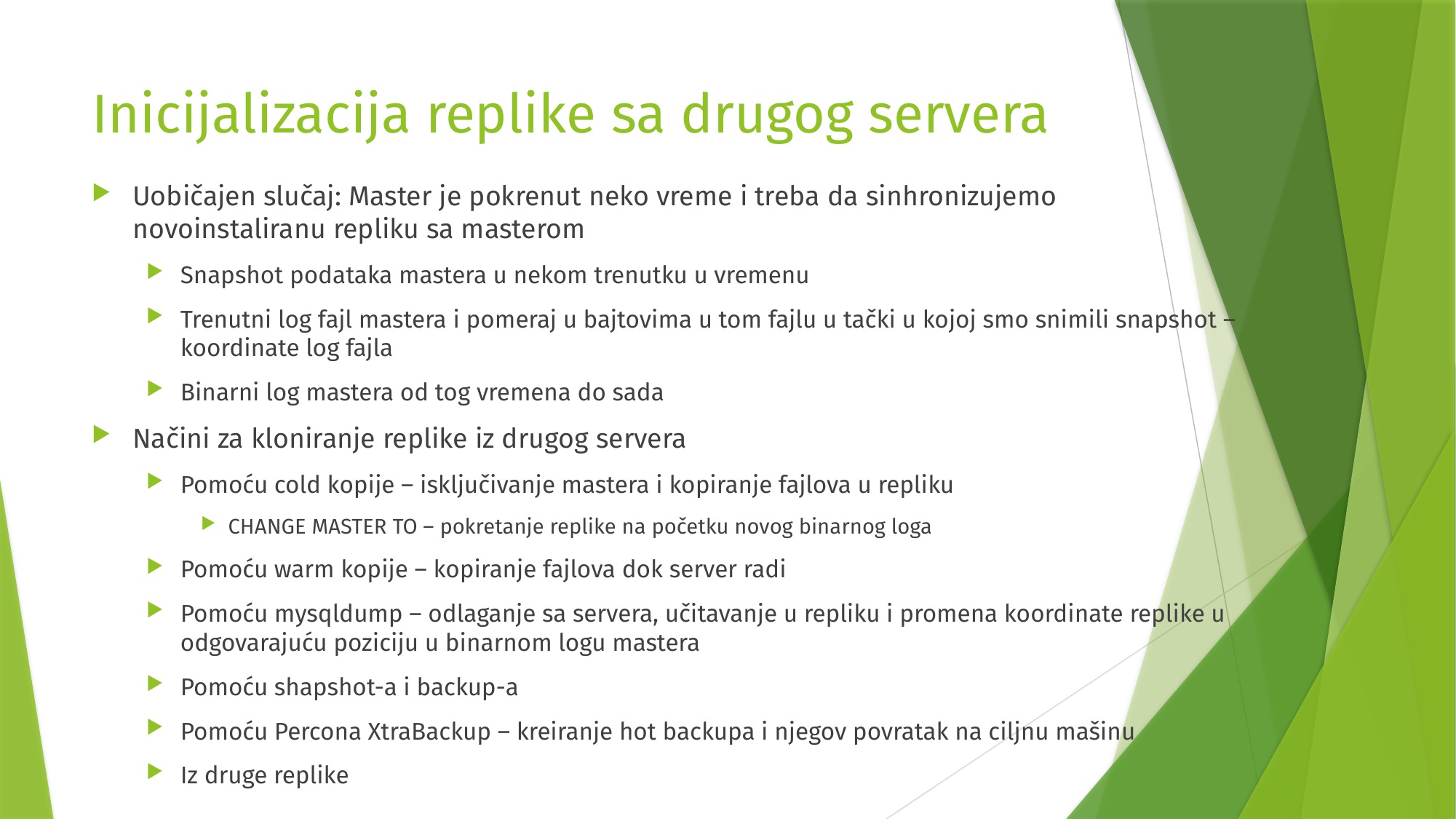

# Inicijalizacija replike sa drugog servera
Uobičajen slučaj: Master je pokrenut neko vreme i treba da sinhronizujemo novoinstaliranu repliku sa masterom
Snapshot podataka mastera u nekom trenutku u vremenu
Trenutni log fajl mastera i pomeraj u bajtovima u tom fajlu u tački u kojoj smo snimili snapshot – koordinate log fajla
Binarni log mastera od tog vremena do sada
Načini za kloniranje replike iz drugog servera
Pomoću cold kopije – isključivanje mastera i kopiranje fajlova u repliku
CHANGE MASTER TO – pokretanje replike na početku novog binarnog loga
Pomoću warm kopije – kopiranje fajlova dok server radi
Pomoću mysqldump – odlaganje sa servera, učitavanje u repliku i promena koordinate replike u odgovarajuću poziciju u binarnom logu mastera
Pomoću shapshot-a i backup-a
Pomoću Percona XtraBackup – kreiranje hot backupa i njegov povratak na ciljnu mašinu
Iz druge replike